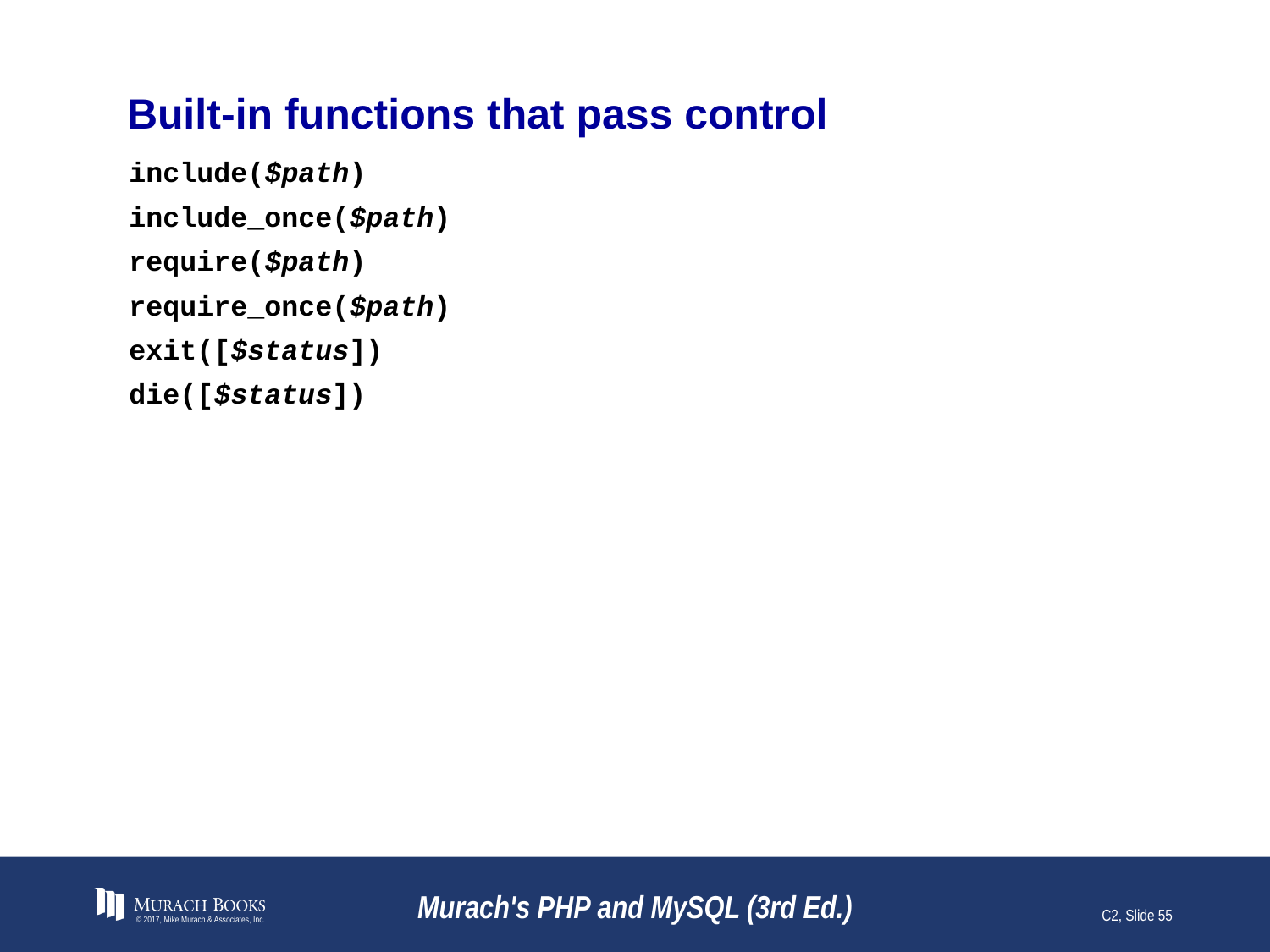

# Built-in functions that pass control
include($path)
include_once($path)
require($path)
require_once($path)
exit([$status])
die([$status])

© 2017, Mike Murach & Associates, Inc.
Murach's PHP and MySQL (3rd Ed.)

C2, Slide 55